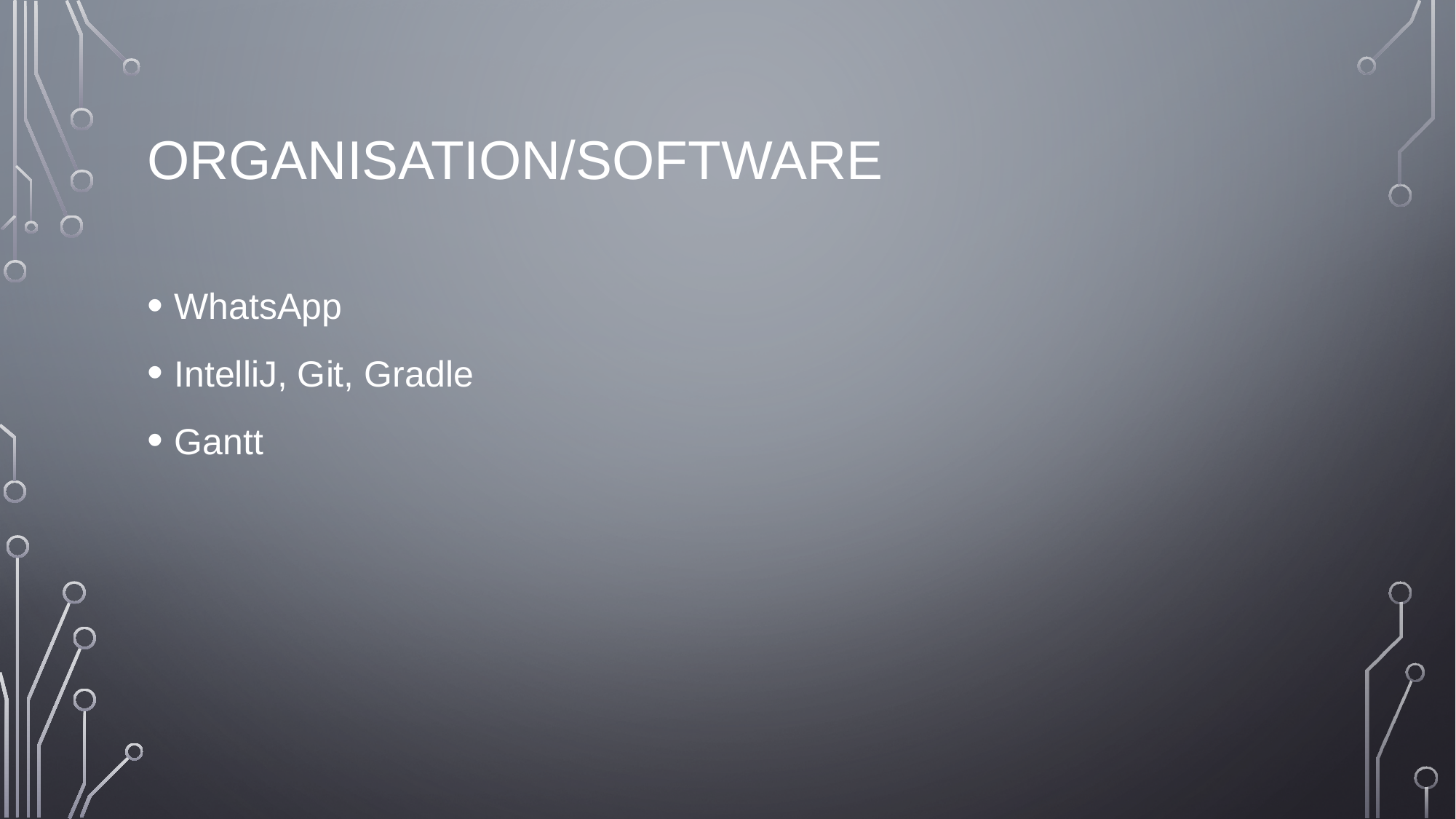

# Organisation/Software
WhatsApp
IntelliJ, Git, Gradle
Gantt